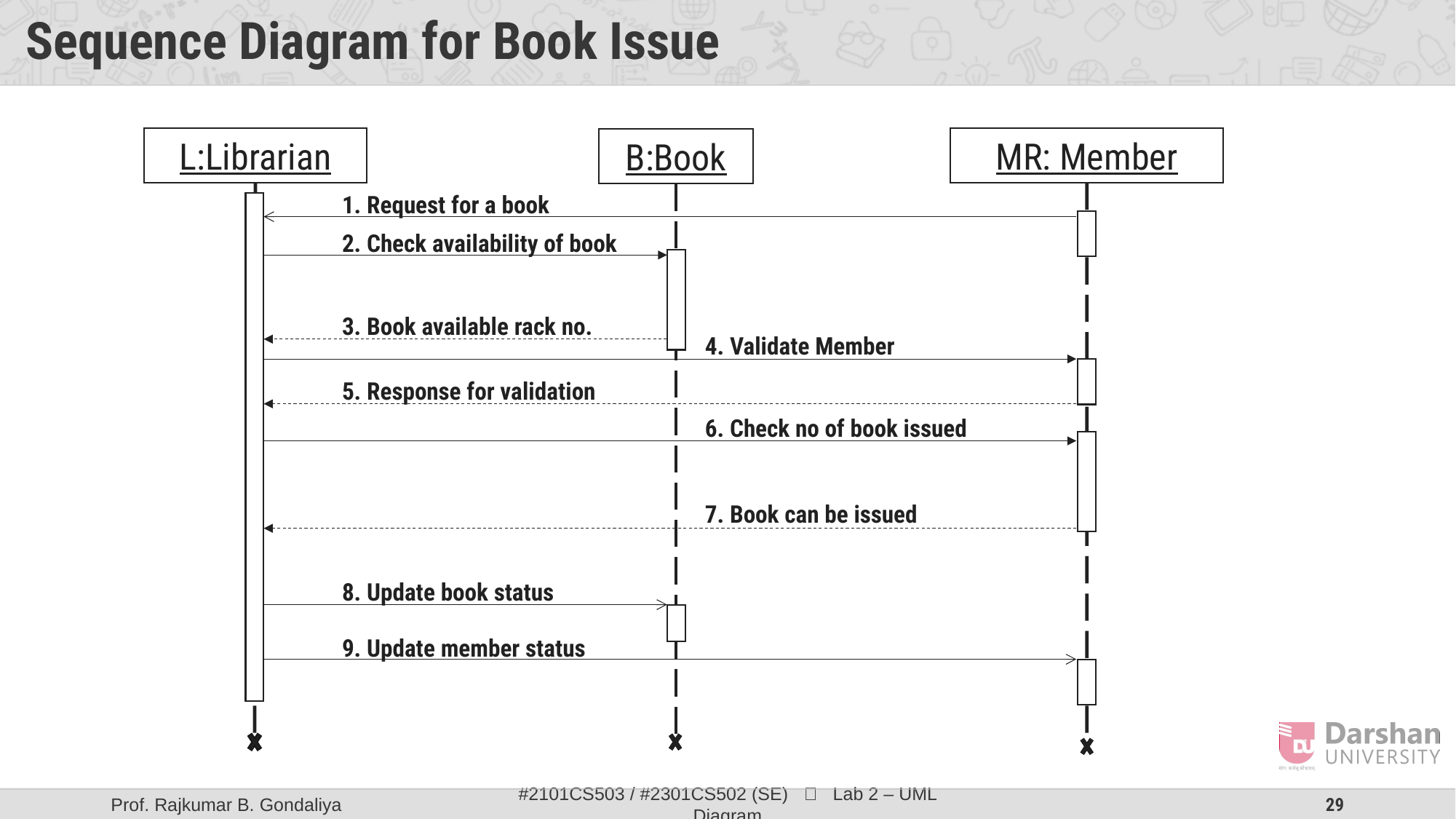

# Sequence Diagram for Book Issue
MR: Member
L:Librarian
B:Book
1. Request for a book

2. Check availability of book

3. Book available rack no.
4. Validate Member

5. Response for validation
6. Check no of book issued

7. Book can be issued
8. Update book status

9. Update member status